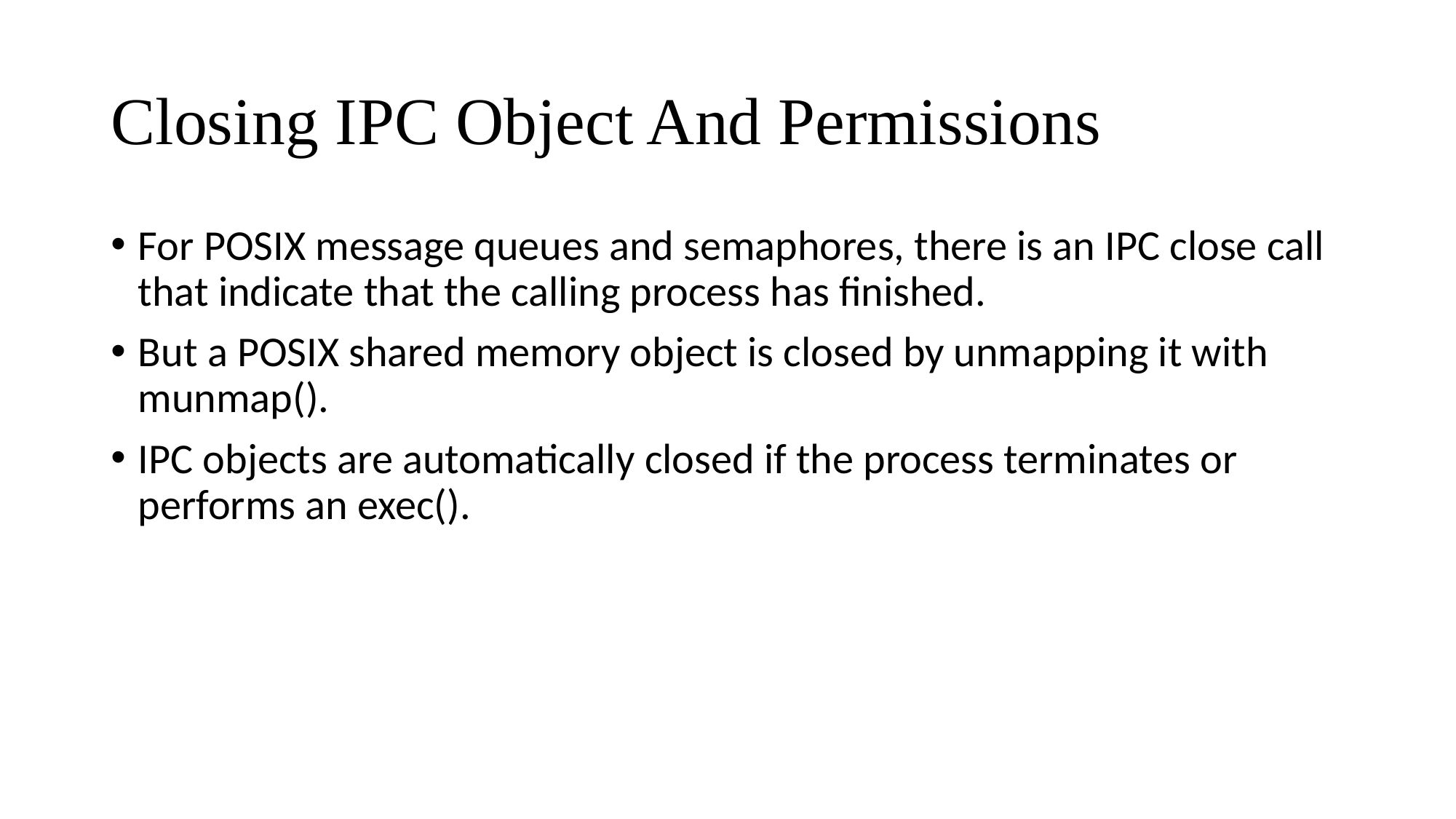

# Closing IPC Object And Permissions
For POSIX message queues and semaphores, there is an IPC close call that indicate that the calling process has finished.
But a POSIX shared memory object is closed by unmapping it with munmap().
IPC objects are automatically closed if the process terminates or performs an exec().